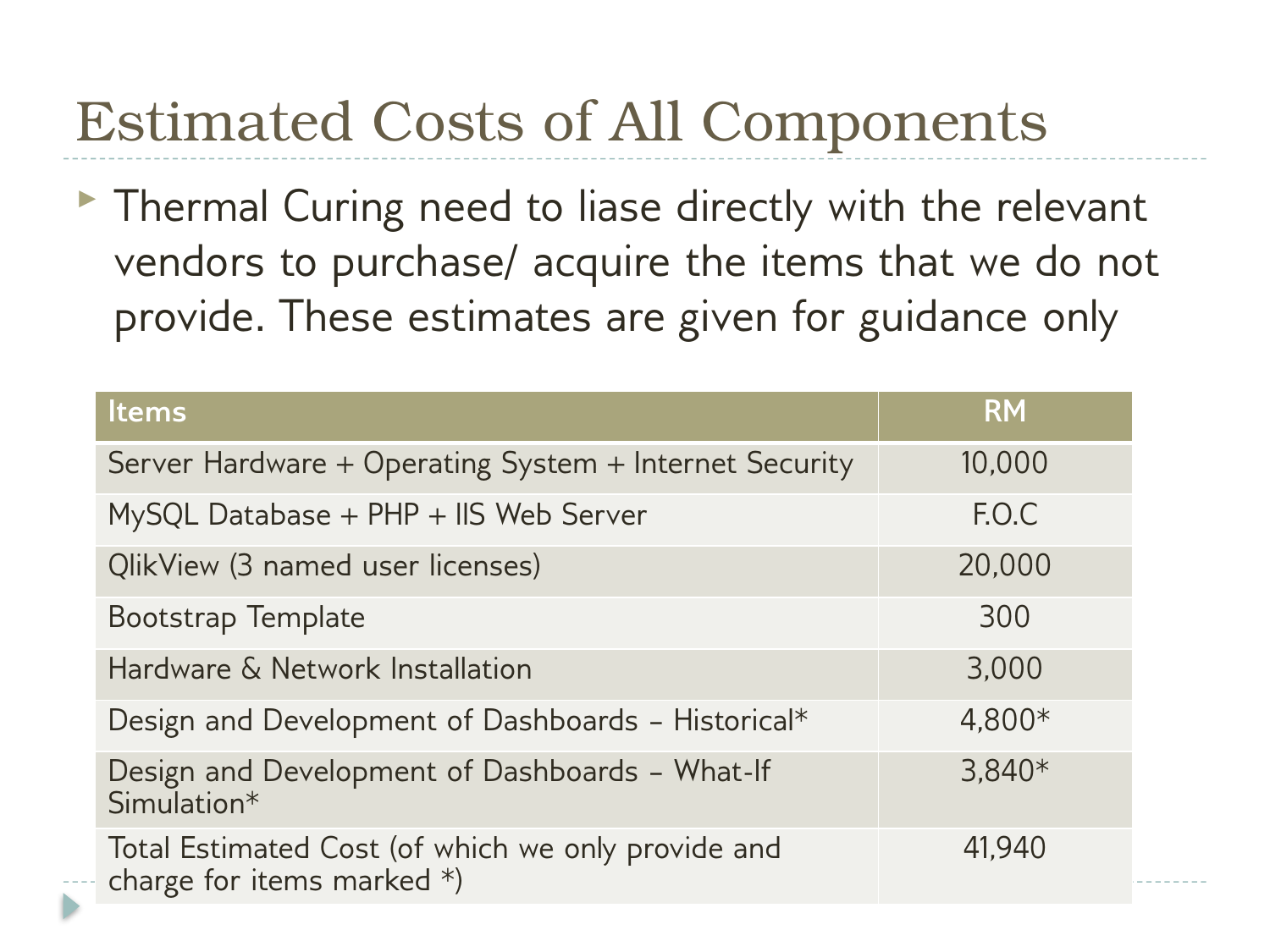

# Estimated Costs of All Components
Thermal Curing need to liase directly with the relevant vendors to purchase/ acquire the items that we do not provide. These estimates are given for guidance only
| Items | RM |
| --- | --- |
| Server Hardware + Operating System + Internet Security | 10,000 |
| MySQL Database + PHP + IIS Web Server | F.O.C |
| QlikView (3 named user licenses) | 20,000 |
| Bootstrap Template | 300 |
| Hardware & Network Installation | 3,000 |
| Design and Development of Dashboards – Historical\* | 4,800\* |
| Design and Development of Dashboards – What-If Simulation\* | 3,840\* |
| Total Estimated Cost (of which we only provide and charge for items marked \*) | 41,940 |